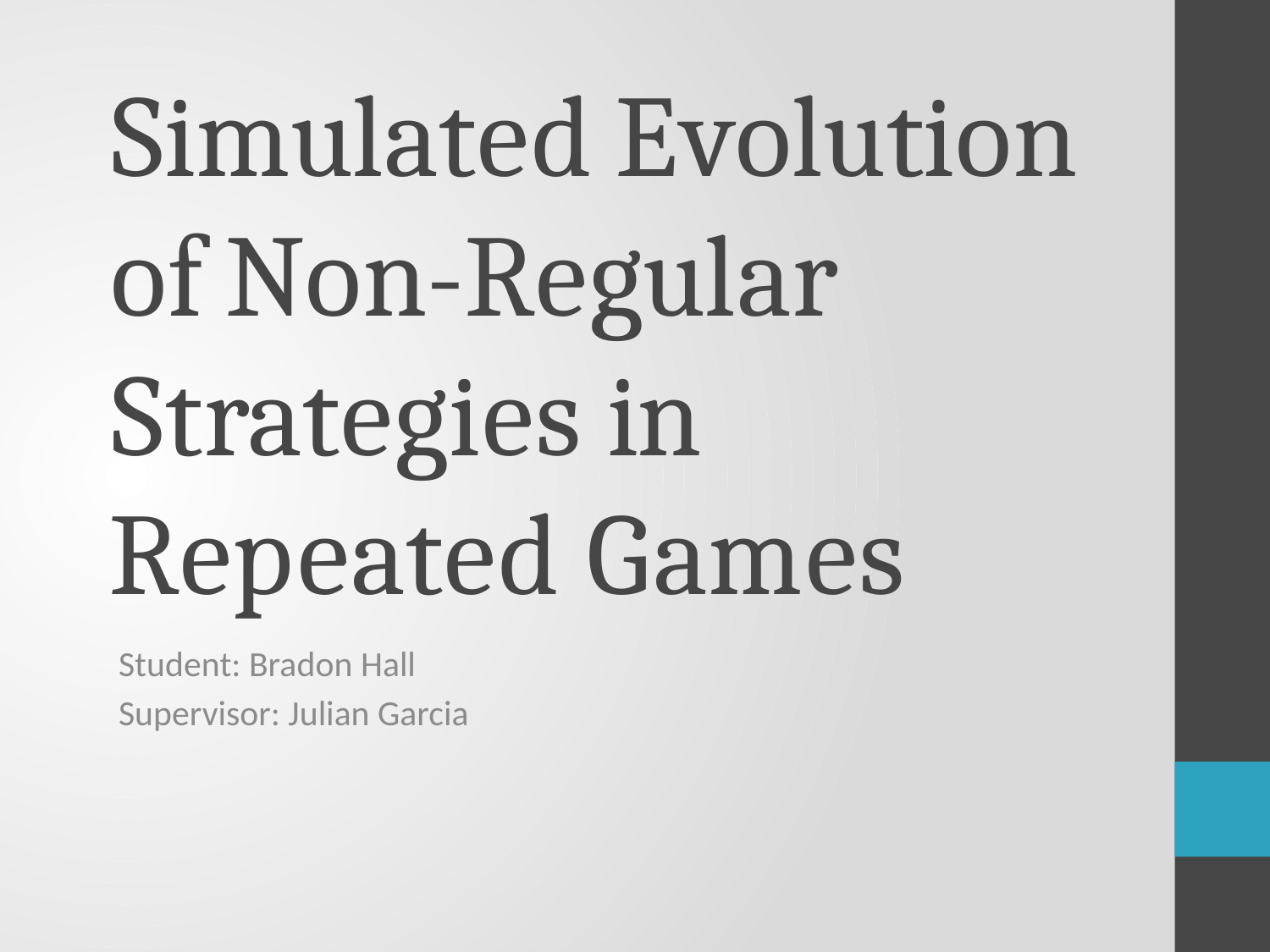

# Simulated Evolution of Non-Regular Strategies in Repeated Games
Student: Bradon Hall
Supervisor: Julian Garcia